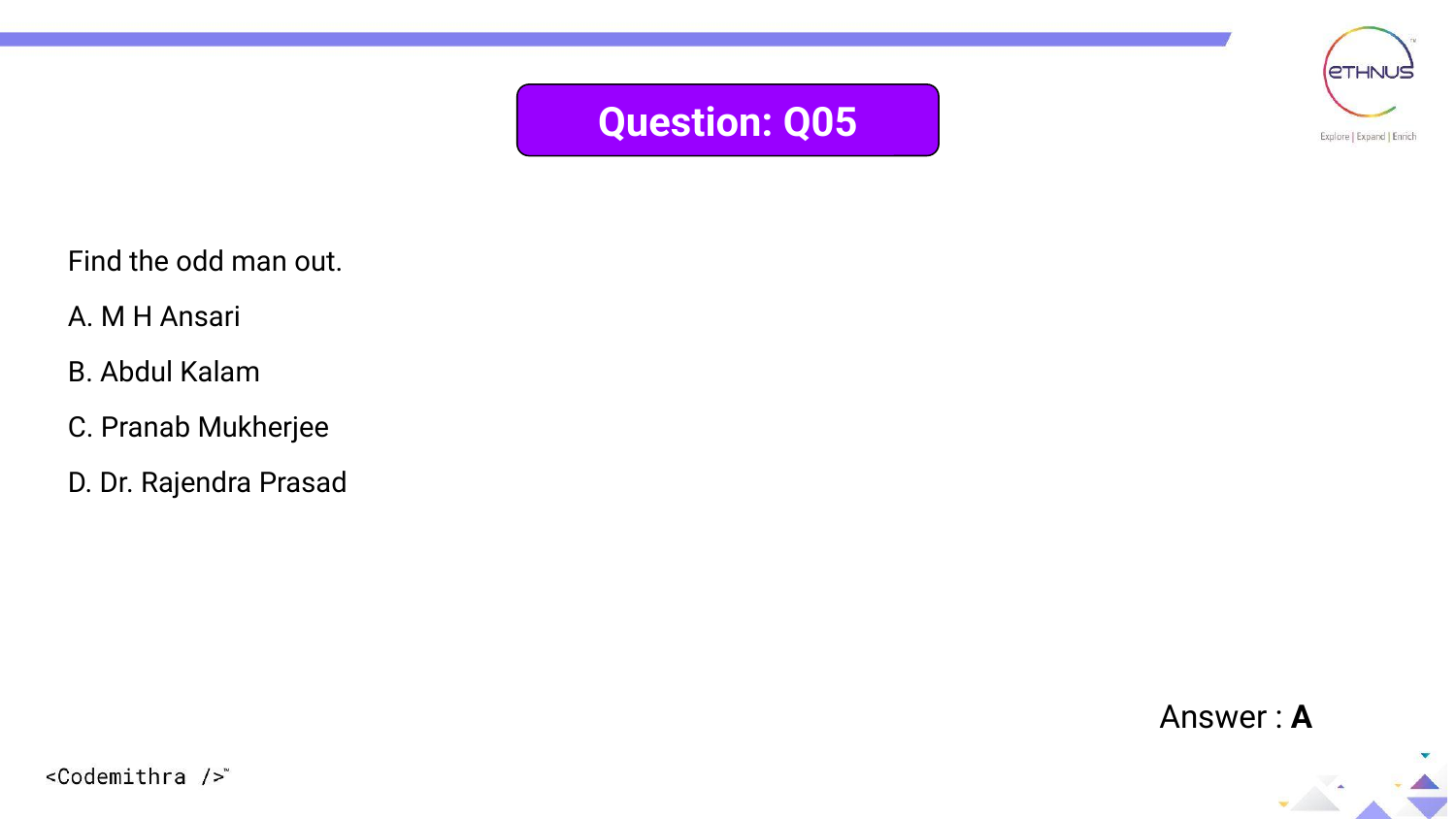

Question: Q05
Find the odd man out.
A. M H Ansari
B. Abdul Kalam
C. Pranab Mukherjee
D. Dr. Rajendra Prasad
Answer : A